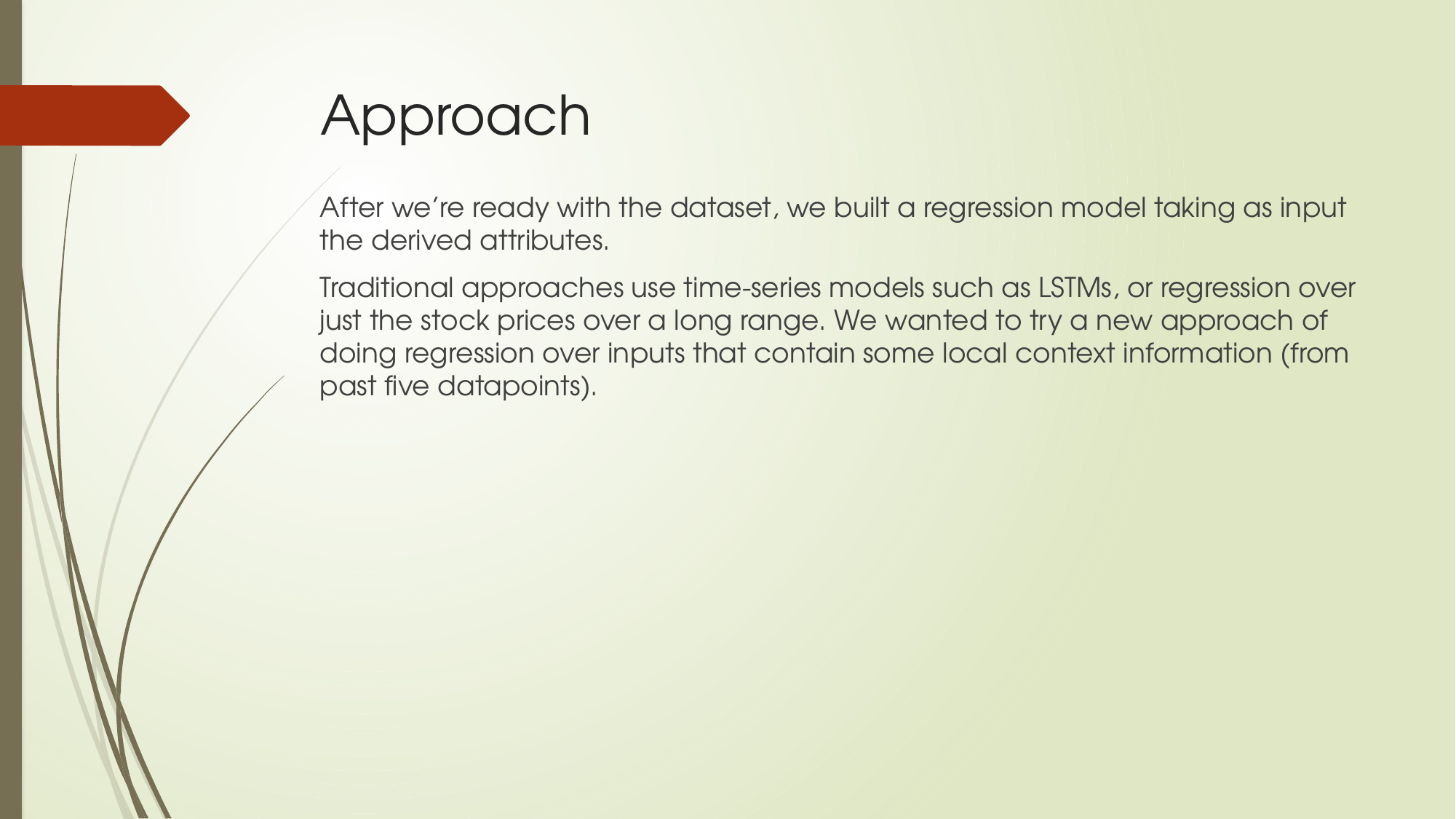

# Approach
After we’re ready with the dataset, we built a regression model taking as input the derived attributes.
Traditional approaches use time-series models such as LSTMs, or regression over just the stock prices over a long range. We wanted to try a new approach of doing regression over inputs that contain some local context information (from past five datapoints).